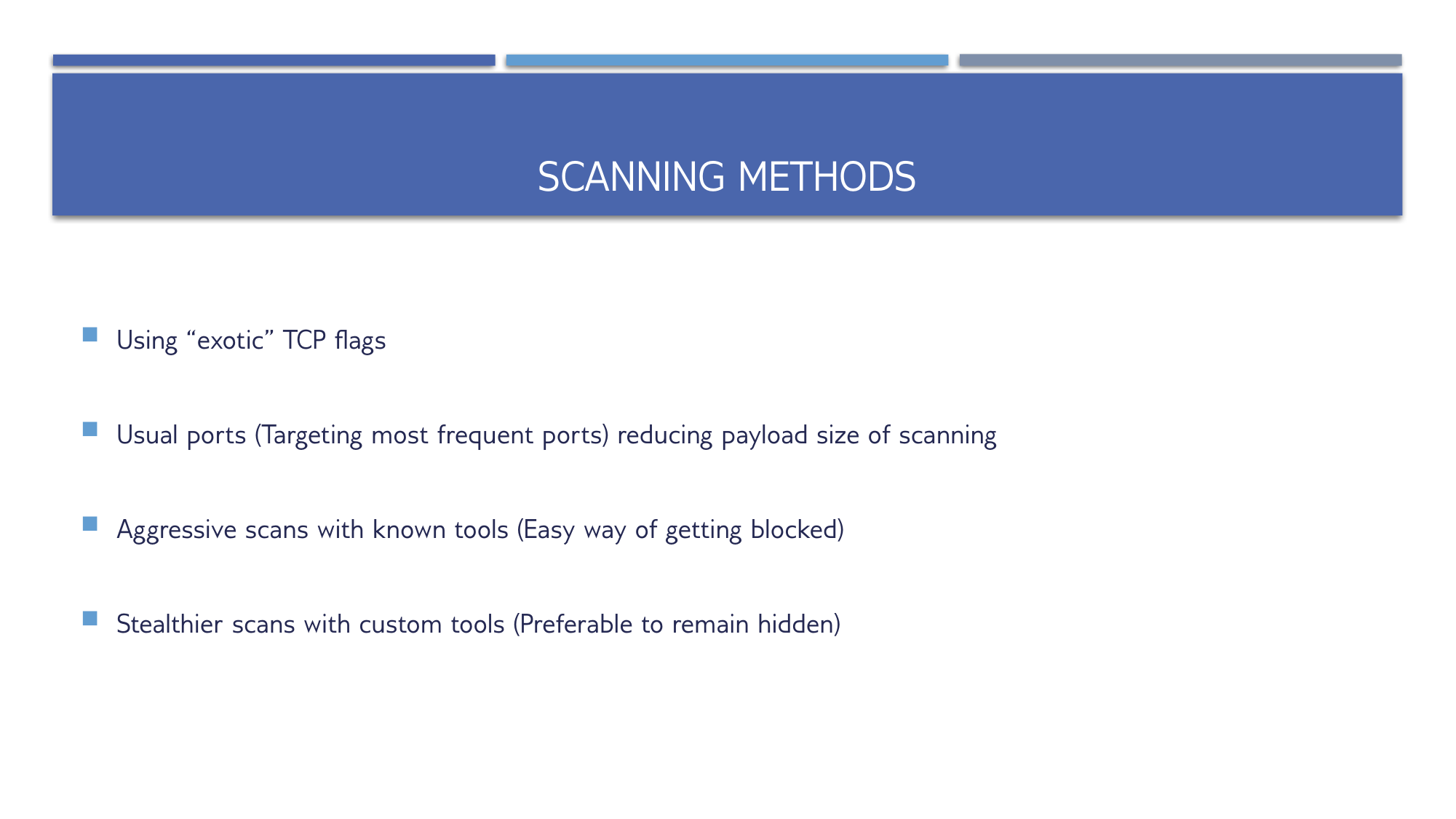

# Scanning methods
Using “exotic” TCP flags

Usual ports (Targeting most frequent ports) reducing payload size of scanning

Aggressive scans with known tools (Easy way of getting blocked)

Stealthier scans with custom tools (Preferable to remain hidden)